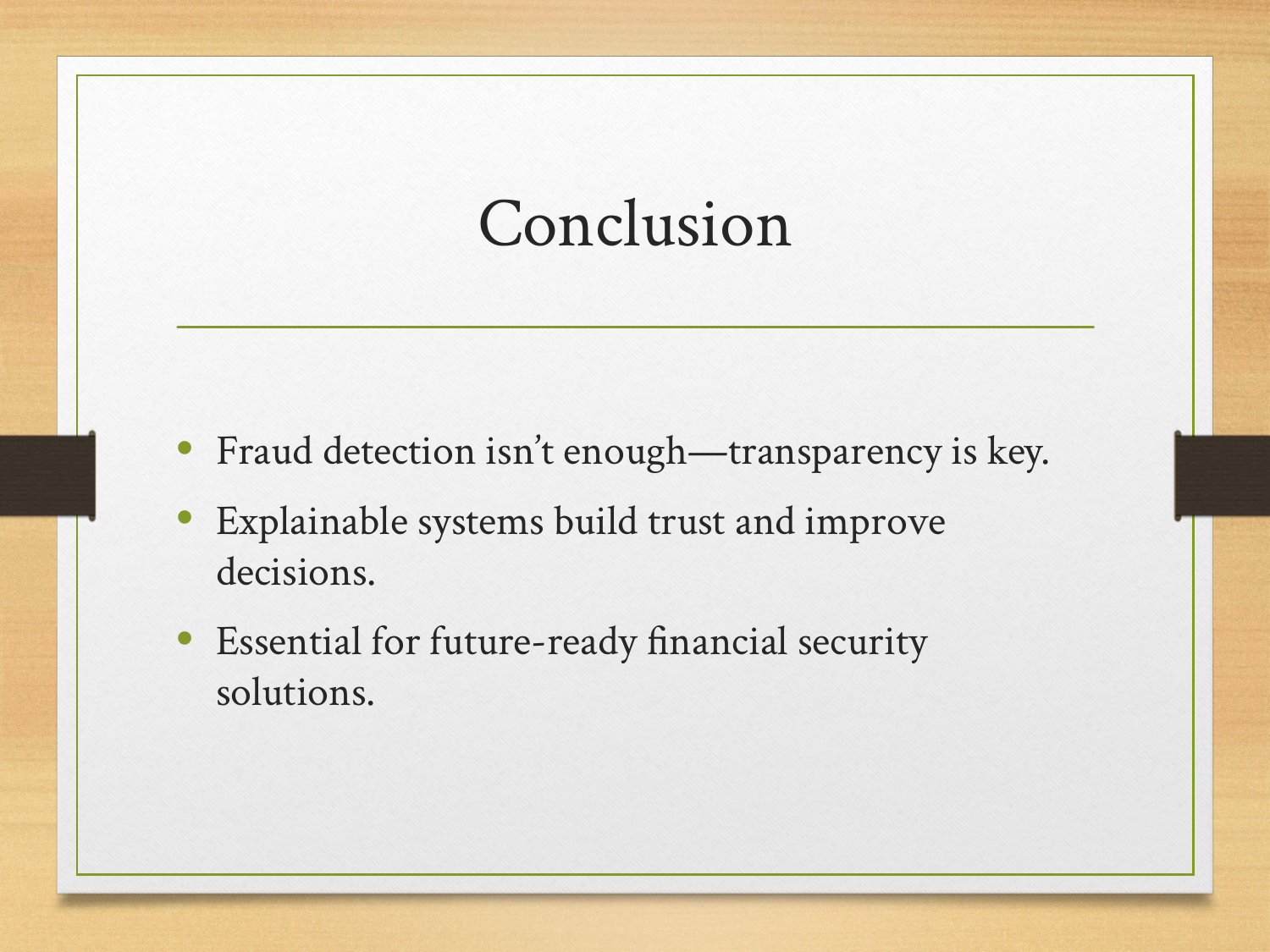

# Conclusion

Fraud detection isn’t enough—transparency is key.
Explainable systems build trust and improve decisions.
Essential for future-ready financial security solutions.